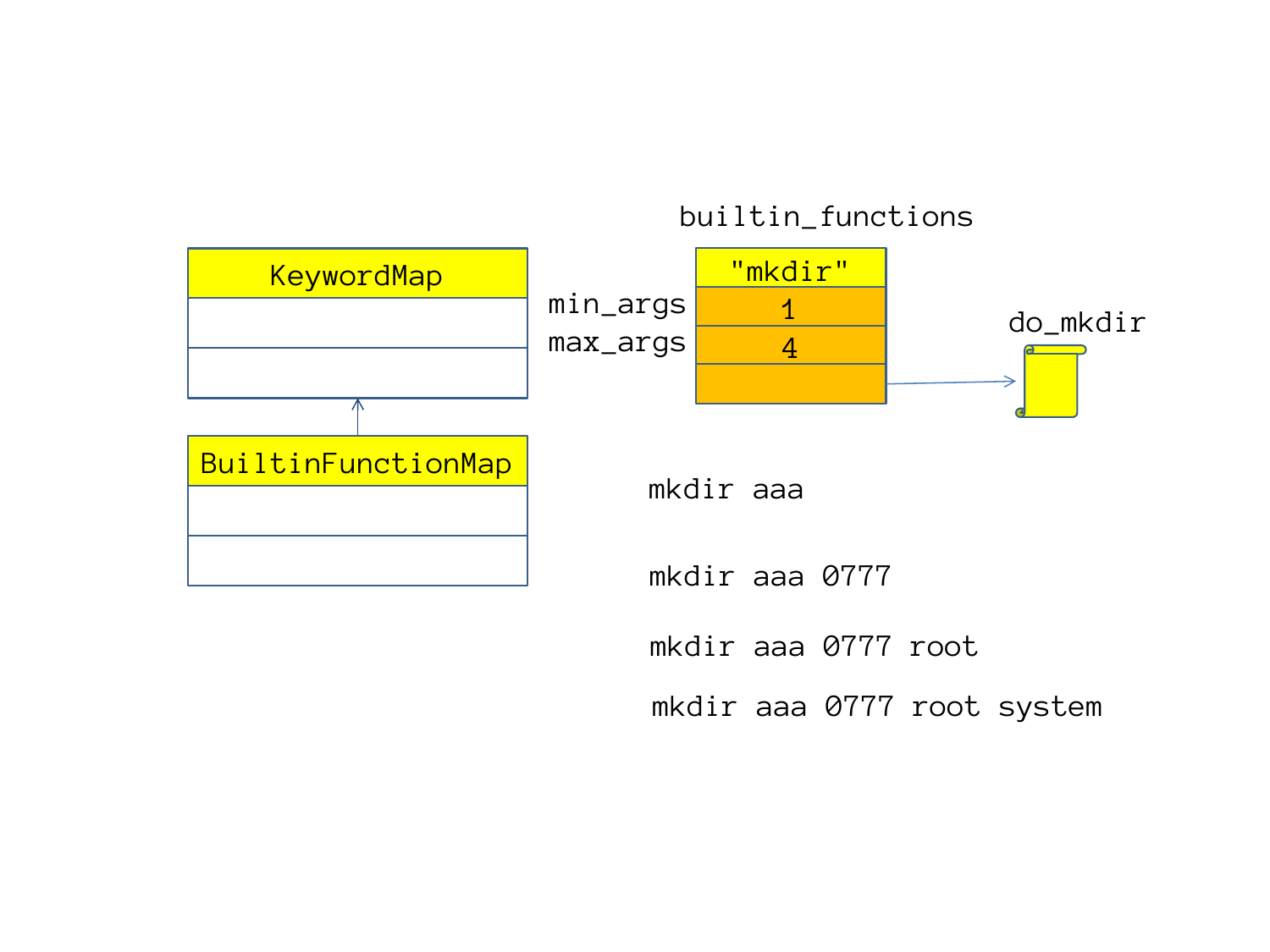

builtin_functions
KeywordMap
"mkdir"
min_args
1
do_mkdir

max_args
4

BuiltinFunctionMap
mkdir aaa

mkdir aaa 0777
mkdir aaa 0777 root
mkdir aaa 0777 root system